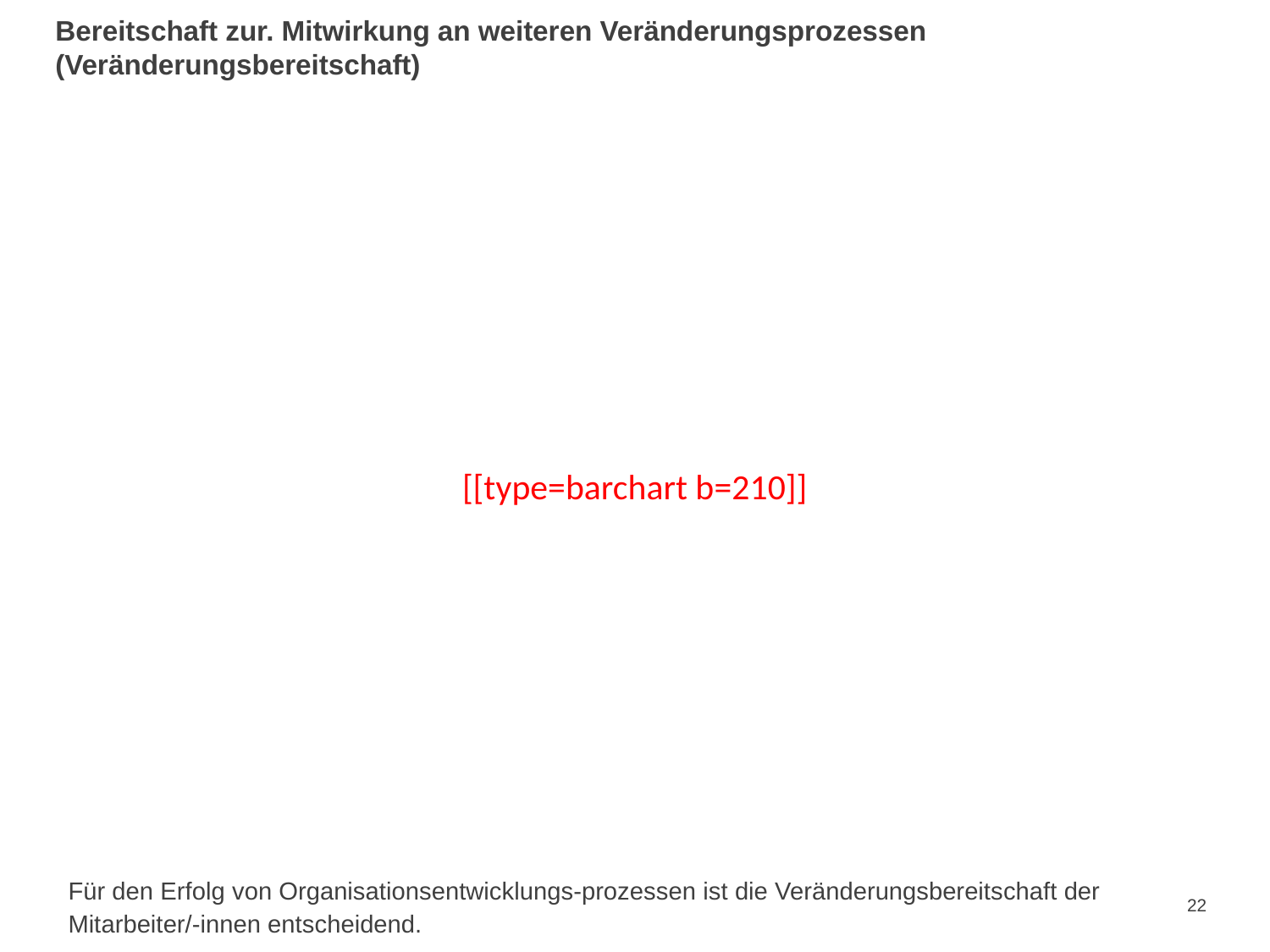

# Bereitschaft zur. Mitwirkung an weiteren Veränderungsprozessen (Veränderungsbereitschaft)
[[type=barchart b=210]]
Für den Erfolg von Organisationsentwicklungs-prozessen ist die Veränderungsbereitschaft der Mitarbeiter/-innen entscheidend.
22